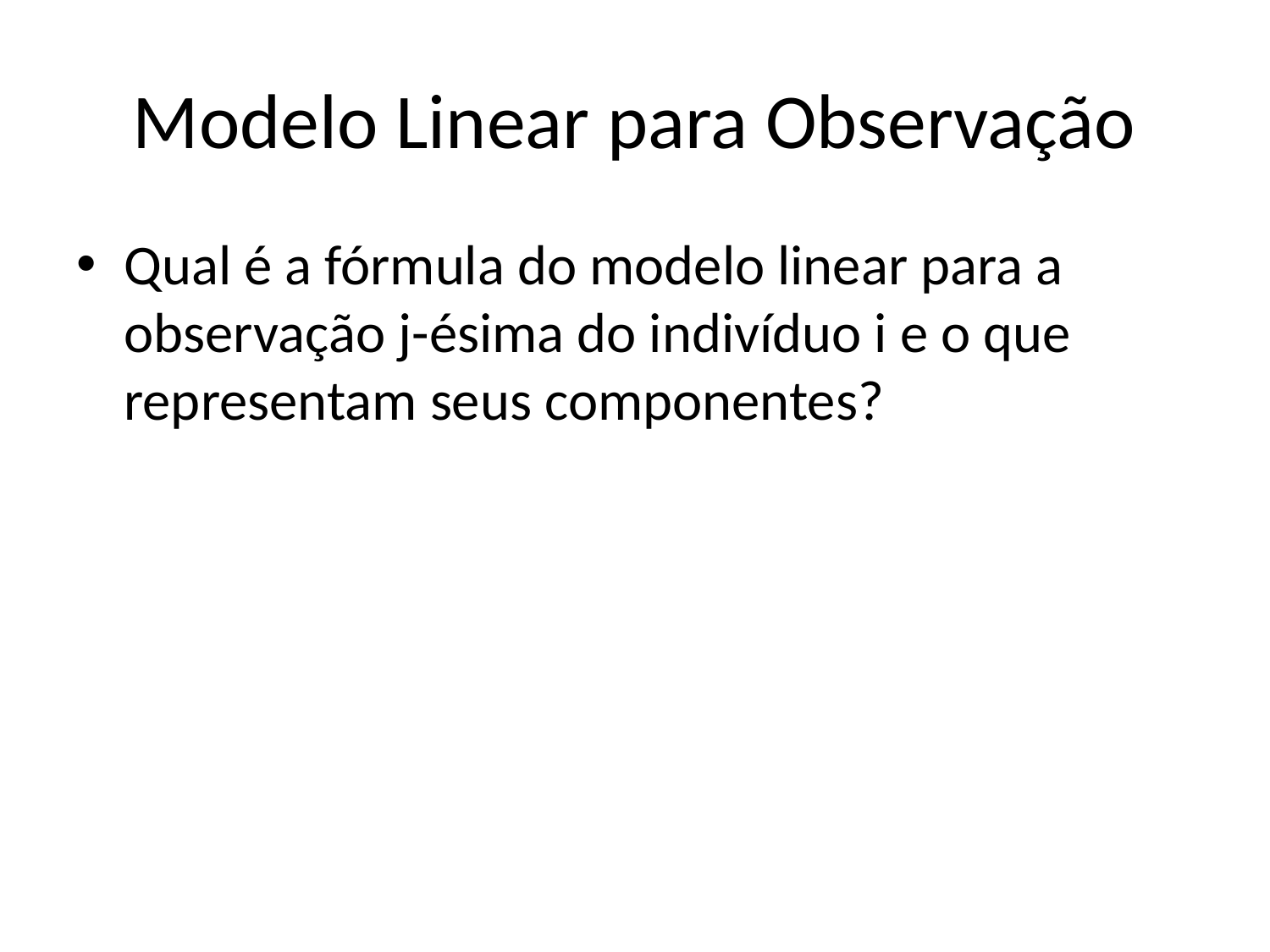

# Modelo Linear para Observação
Qual é a fórmula do modelo linear para a observação j-ésima do indivíduo i e o que representam seus componentes?